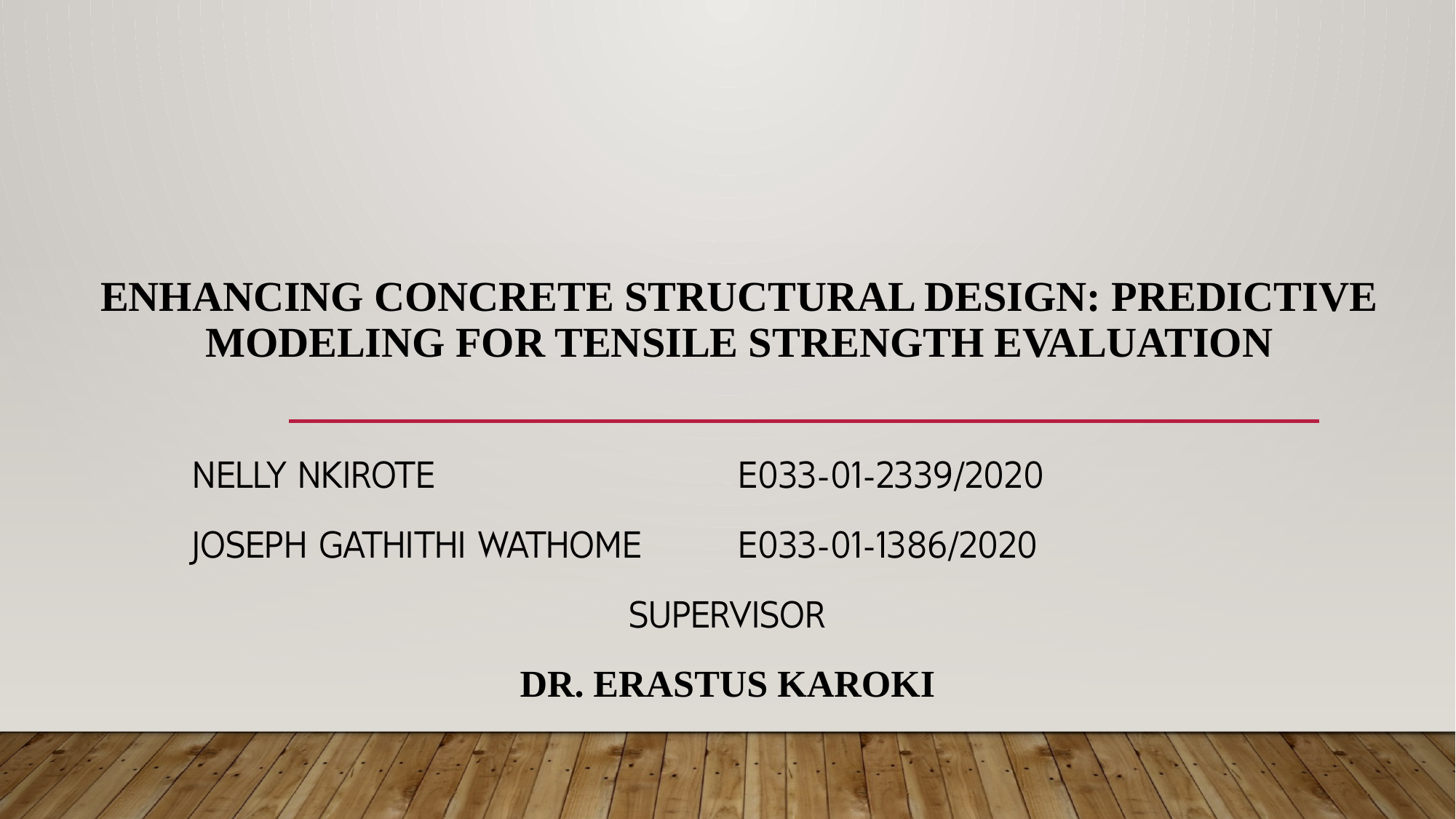

# ENHANCING CONCRETE STRUCTURAL DESIGN: PREDICTIVE MODELING FOR TENSILE STRENGTH EVALUATION
Nelly Nkirote			E033-01-2339/2020
Joseph Gathithi Wathome	E033-01-1386/2020
Supervisor
Dr. ERASTUS KAROKI